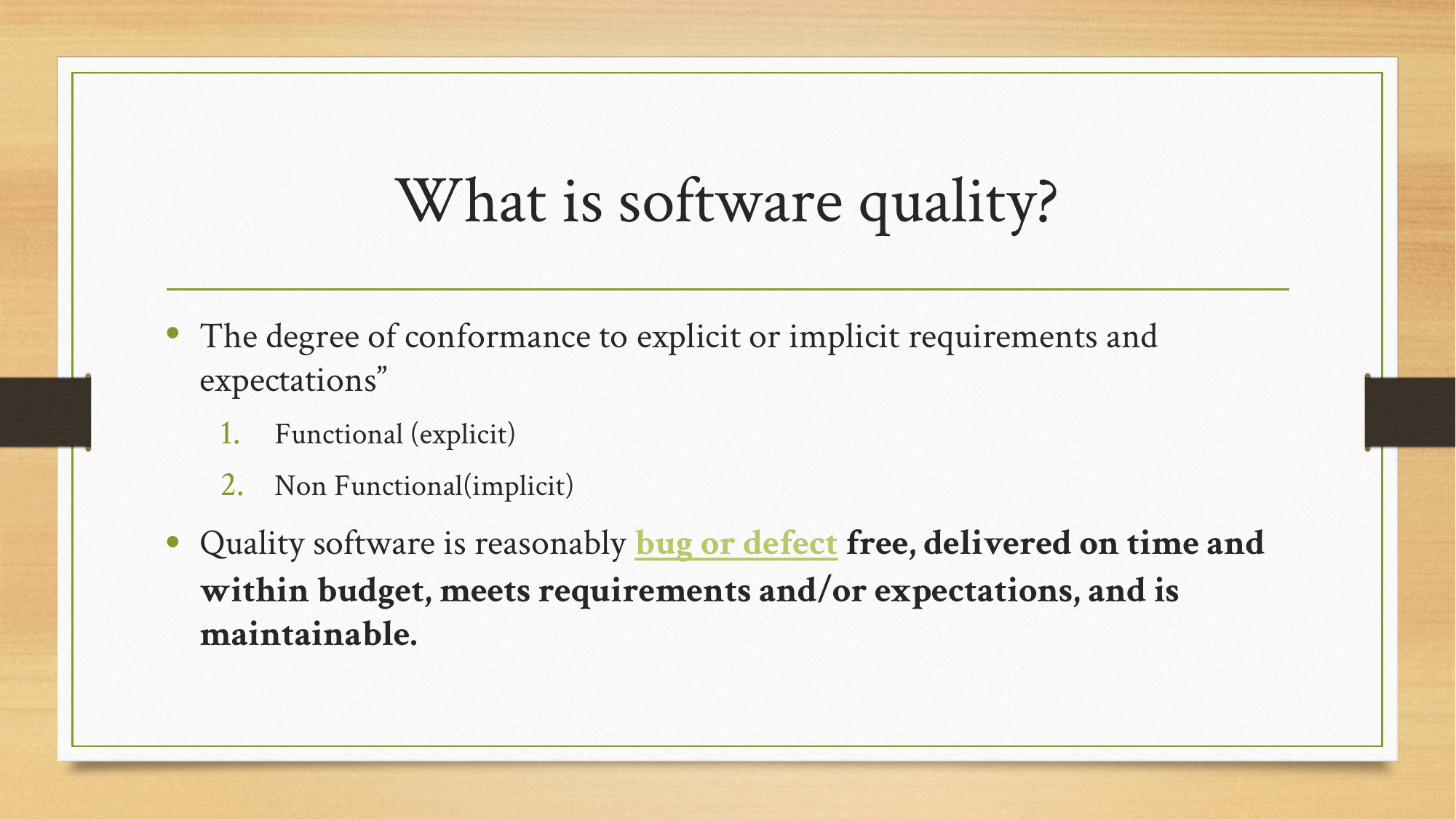

# What is software quality?
The degree of conformance to explicit or implicit requirements and expectations”
Functional (explicit)
Non Functional(implicit)
Quality software is reasonably bug or defect free, delivered on time and within budget, meets requirements and/or expectations, and is maintainable.